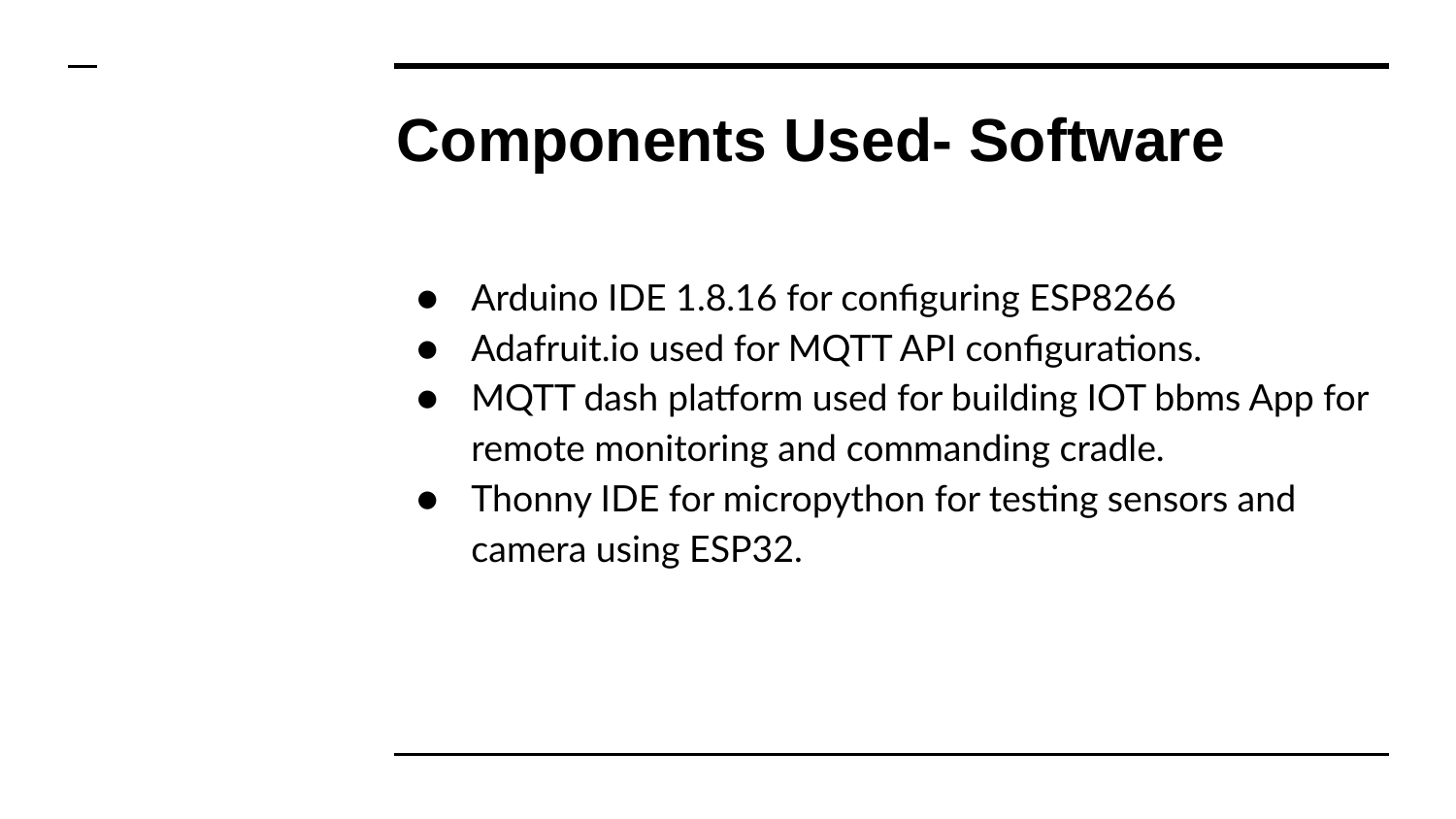

# Components Used- Software
Arduino IDE 1.8.16 for configuring ESP8266
Adafruit.io used for MQTT API configurations.
MQTT dash platform used for building IOT bbms App for remote monitoring and commanding cradle.
Thonny IDE for micropython for testing sensors and camera using ESP32.